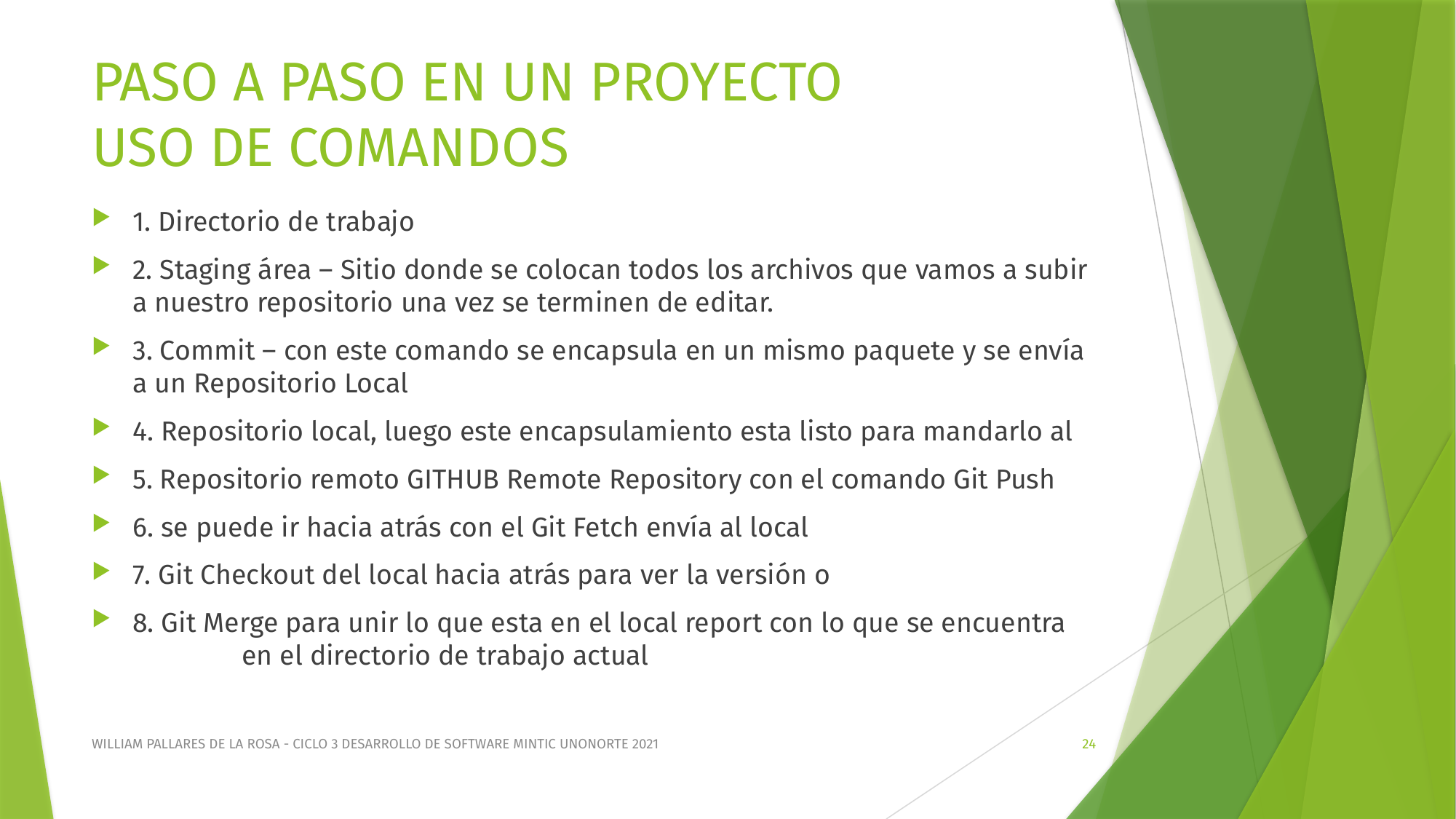

# PASO A PASO EN UN PROYECTO USO DE COMANDOS
1. Directorio de trabajo
2. Staging área – Sitio donde se colocan todos los archivos que vamos a subir a nuestro repositorio una vez se terminen de editar.
3. Commit – con este comando se encapsula en un mismo paquete y se envía a un Repositorio Local
4. Repositorio local, luego este encapsulamiento esta listo para mandarlo al
5. Repositorio remoto GITHUB Remote Repository con el comando Git Push
6. se puede ir hacia atrás con el Git Fetch envía al local
7. Git Checkout del local hacia atrás para ver la versión o
8. Git Merge para unir lo que esta en el local report con lo que se encuentra 	en el directorio de trabajo actual

WILLIAM PALLARES DE LA ROSA - CICLO 3 DESARROLLO DE SOFTWARE MINTIC UNONORTE 2021
24